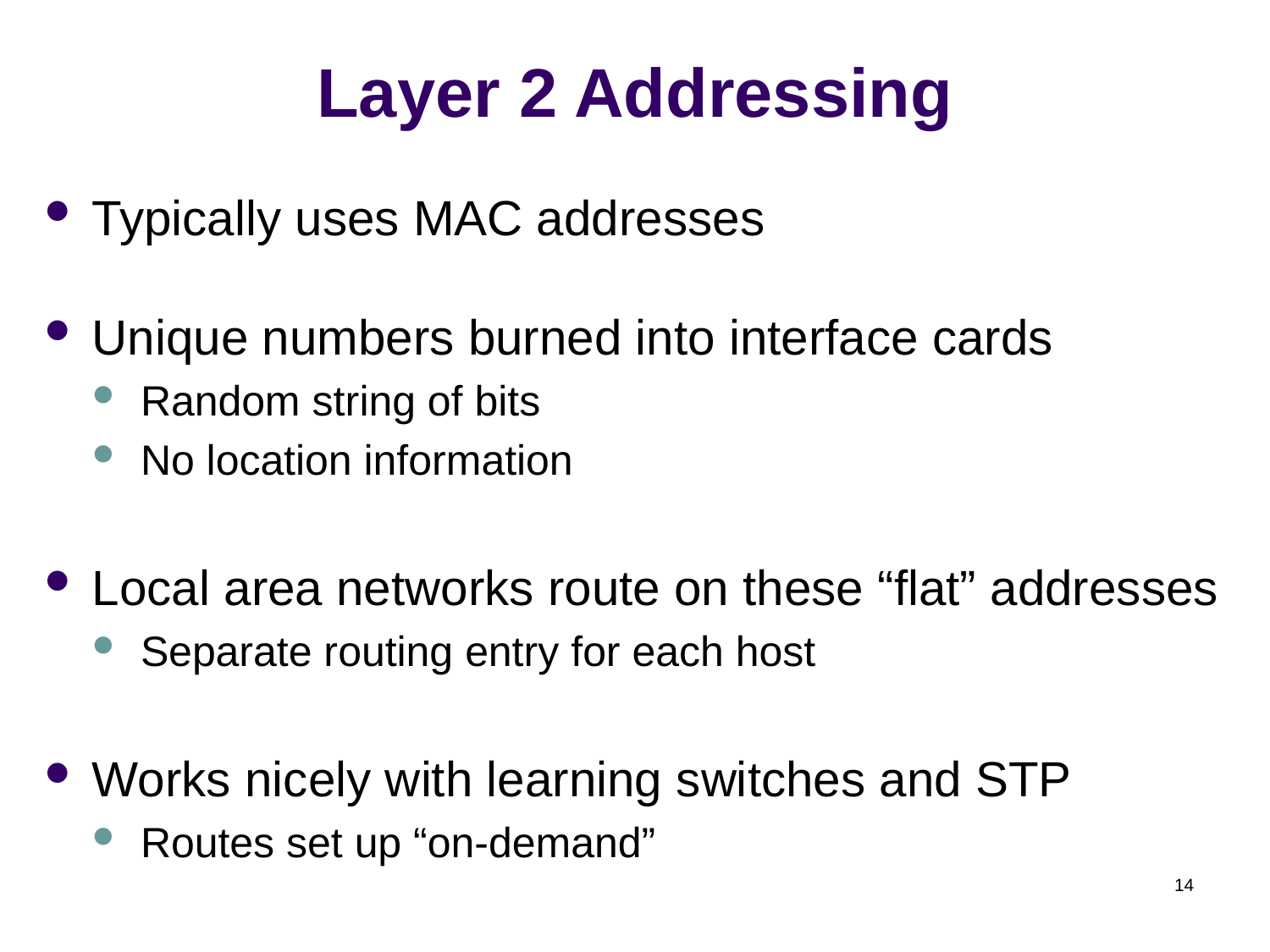

# Layer 2 Addressing
Typically uses MAC addresses

Unique numbers burned into interface cards
Random string of bits
No location information

Local area networks route on these “flat” addresses
Separate routing entry for each host

Works nicely with learning switches and STP
Routes set up “on-demand”

14